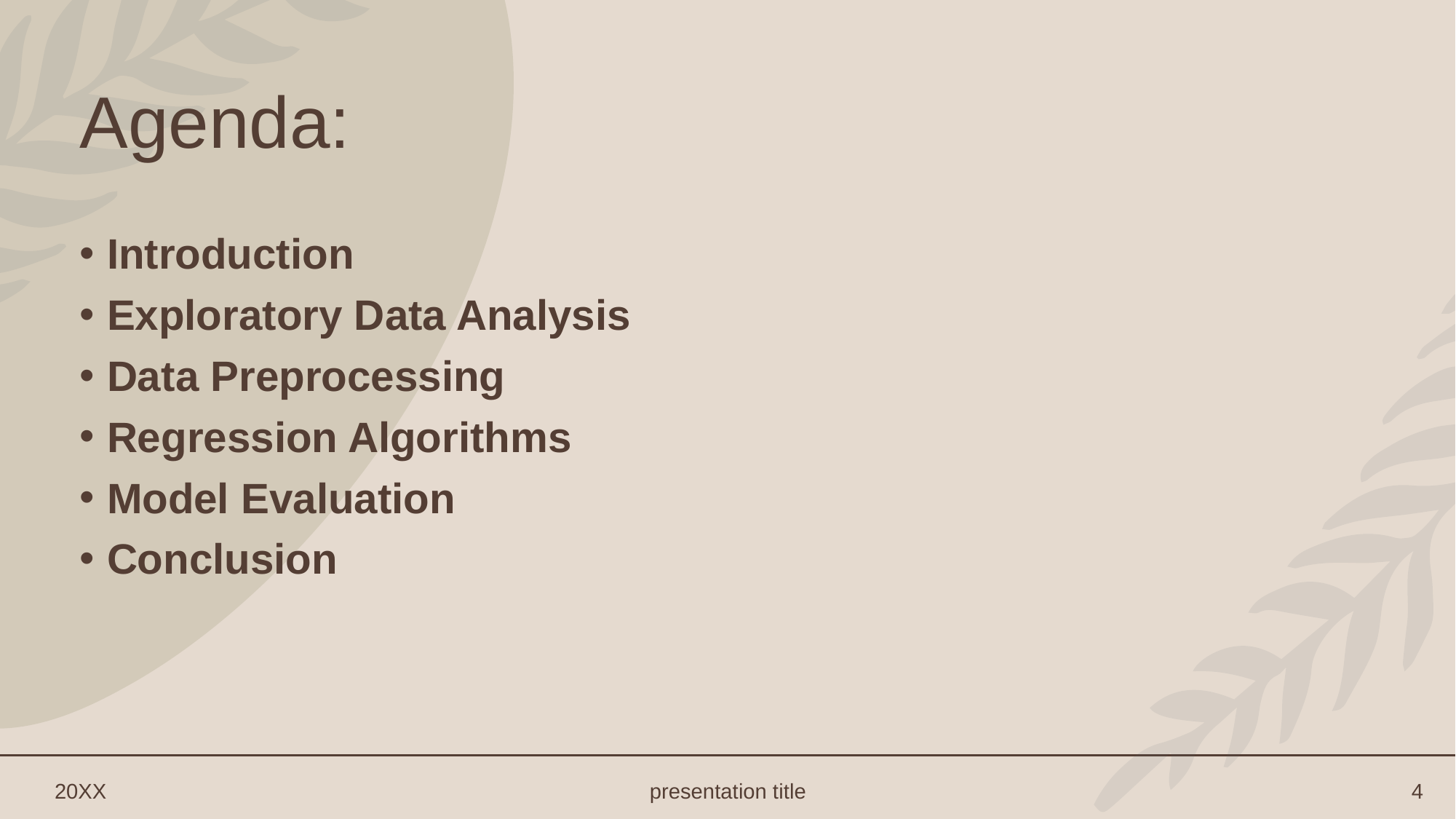

# Agenda:
Introduction
Exploratory Data Analysis
Data Preprocessing
Regression Algorithms
Model Evaluation
Conclusion
20XX
presentation title
4